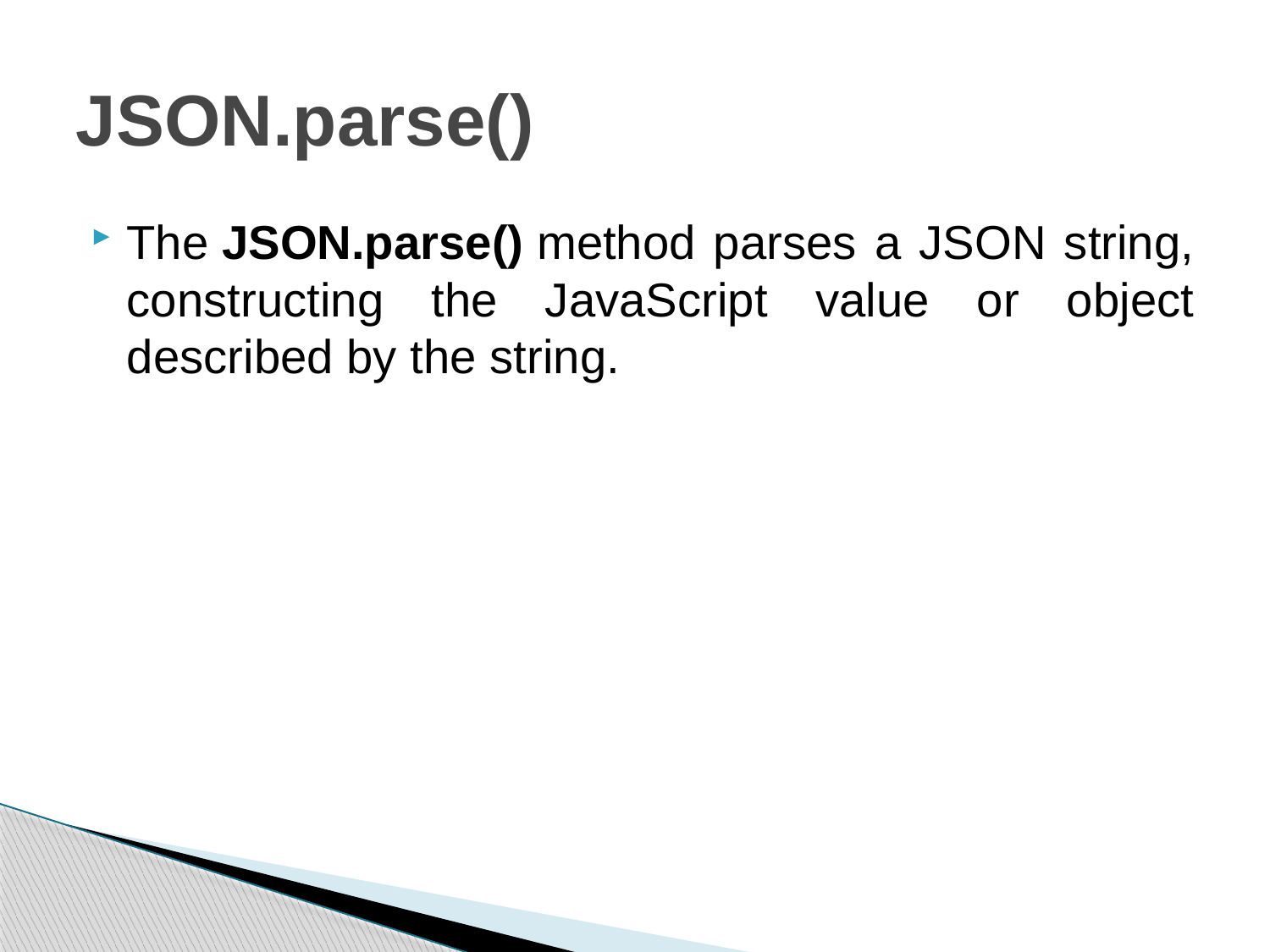

# JSON.parse()
The JSON.parse() method parses a JSON string, constructing the JavaScript value or object described by the string.